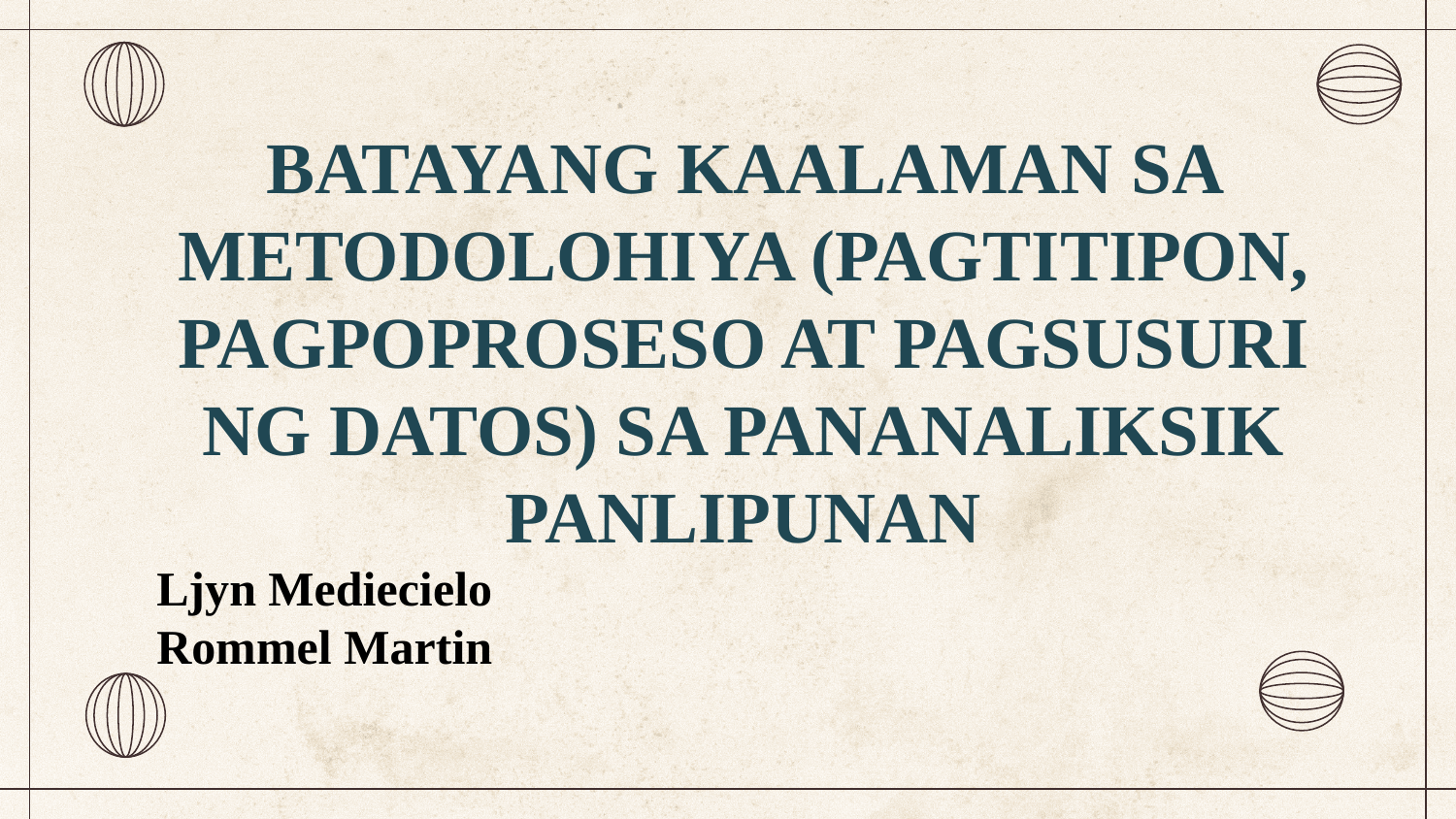

BATAYANG KAALAMAN SA METODOLOHIYA (PAGTITIPON, PAGPOPROSESO AT PAGSUSURI NG DATOS) SA PANANALIKSIK PANLIPUNAN
Ljyn Mediecielo
Rommel Martin